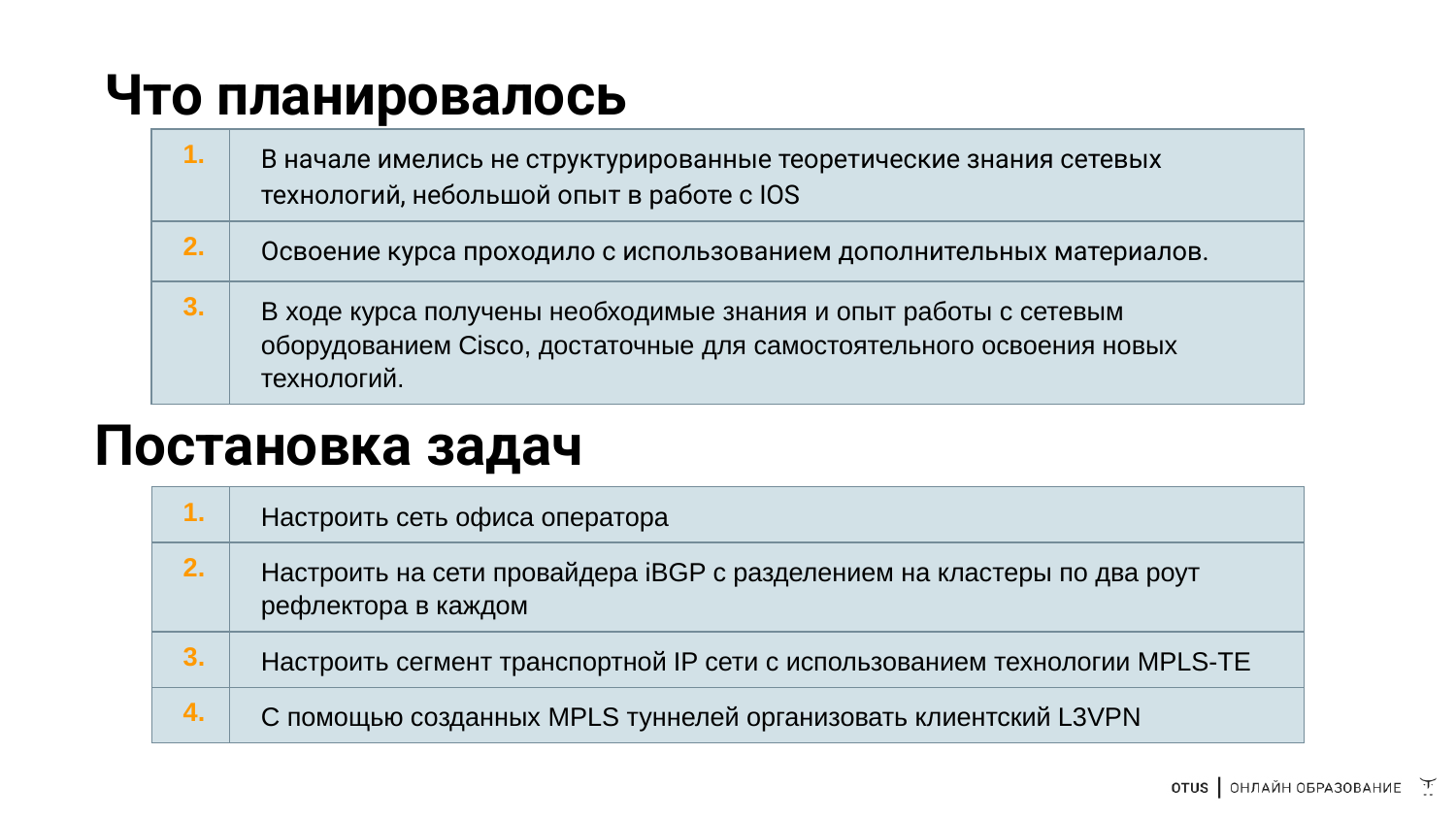

# Что планировалось

| 1. | В начале имелись не структурированные теоретические знания сетевых технологий, небольшой опыт в работе с IOS |
| --- | --- |
| 2. | Освоение курса проходило с использованием дополнительных материалов. |
| 3. | В ходе курса получены необходимые знания и опыт работы с сетевым оборудованием Cisco, достаточные для самостоятельного освоения новых технологий. |
Постановка задач

| 1. | Настроить сеть офиса оператора |
| --- | --- |
| 2. | Настроить на сети провайдера iBGP c разделением на кластеры по два роут рефлектора в каждом |
| 3. | Настроить сегмент транспортной IP сети с использованием технологии MPLS-TE |
| 4. | С помощью созданных MPLS туннелей организовать клиентский L3VPN |